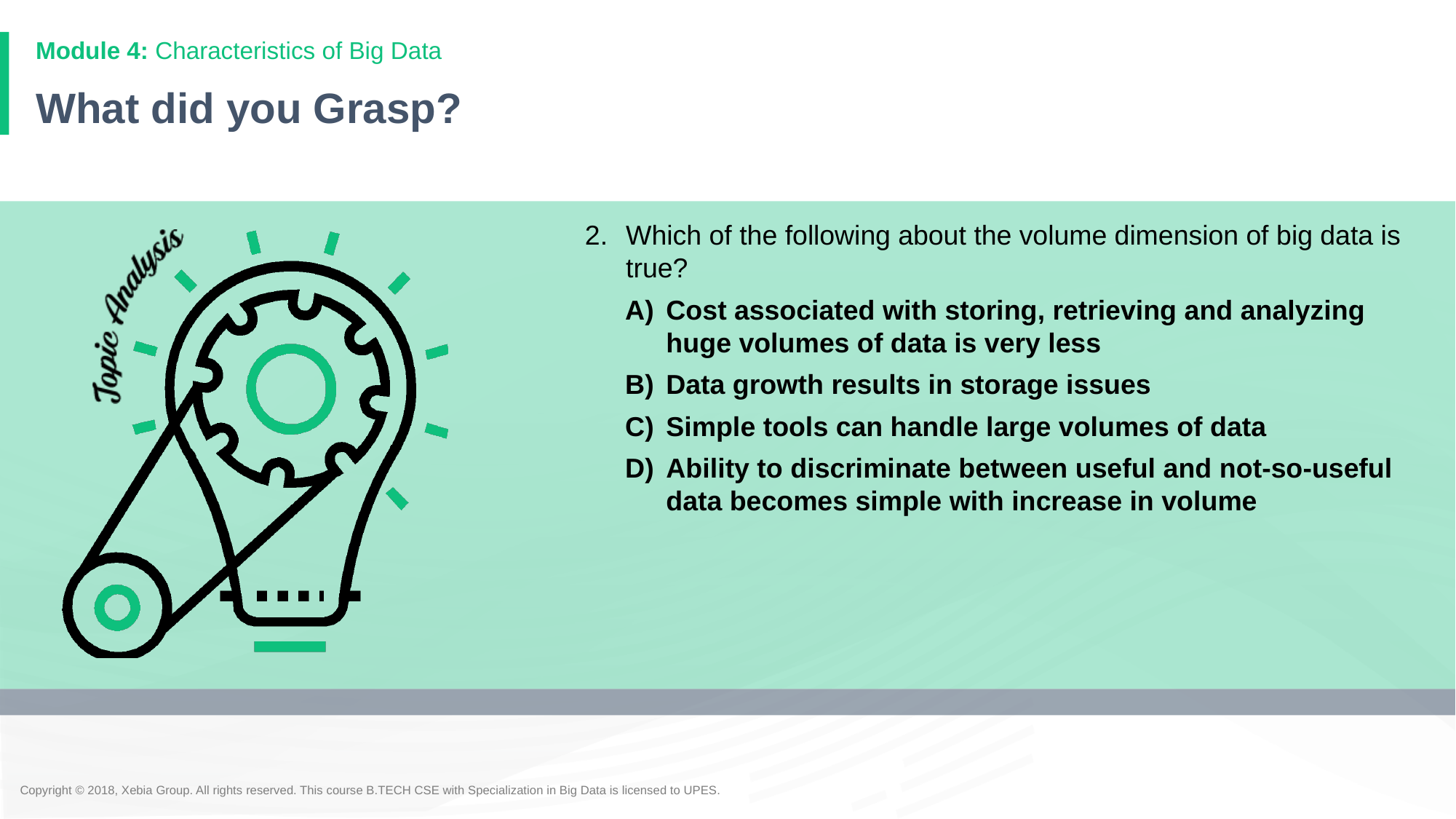

Module 4: Characteristics of Big Data
# What did you Grasp?
Which of the following about the volume dimension of big data is true?
Cost associated with storing, retrieving and analyzing huge volumes of data is very less
Data growth results in storage issues
Simple tools can handle large volumes of data
Ability to discriminate between useful and not-so-useful data becomes simple with increase in volume